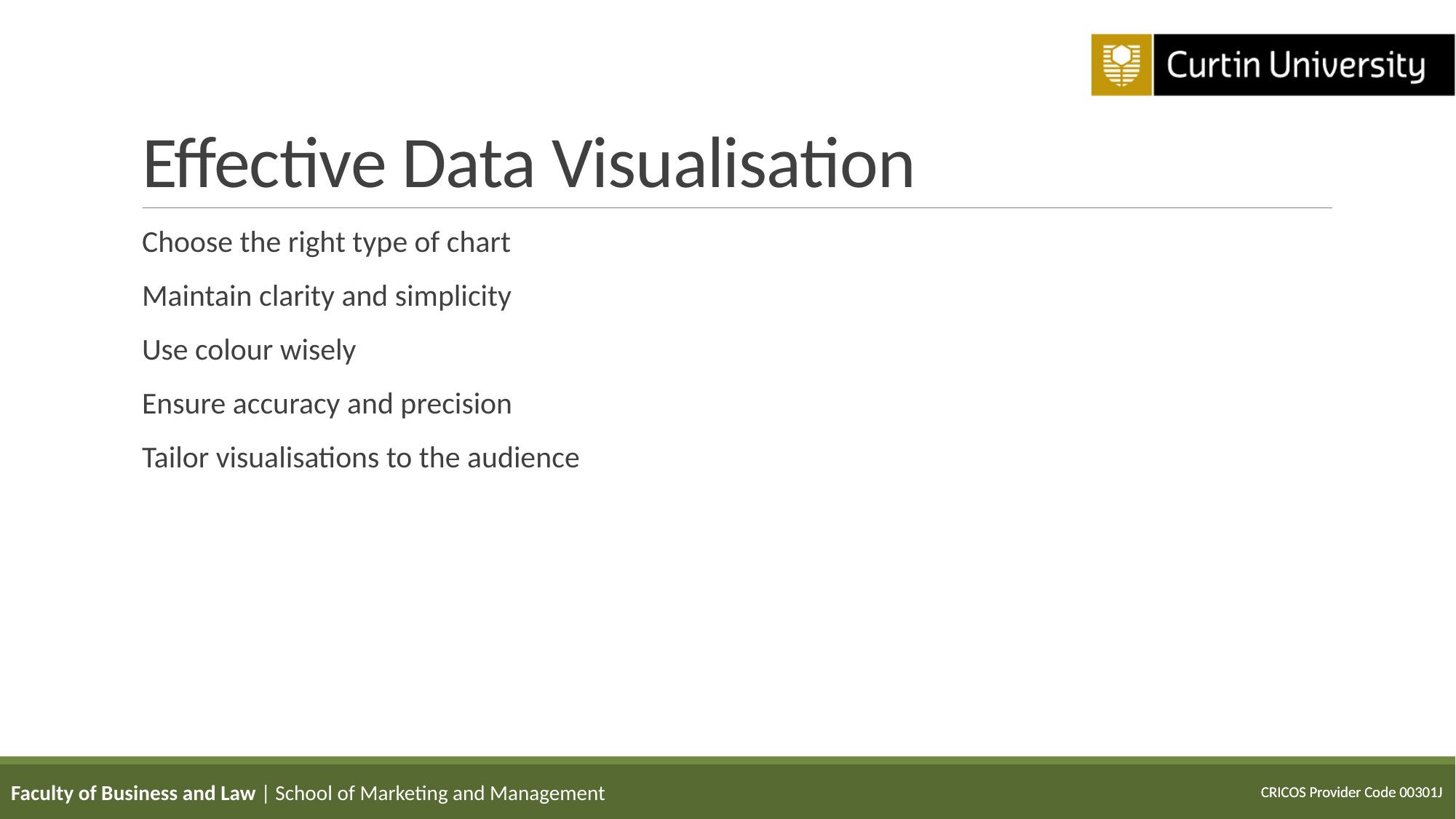

# Effective Data Visualisation
Choose the right type of chart
Maintain clarity and simplicity
Use colour wisely
Ensure accuracy and precision
Tailor visualisations to the audience
Faculty of Business and Law | School of Marketing and Management